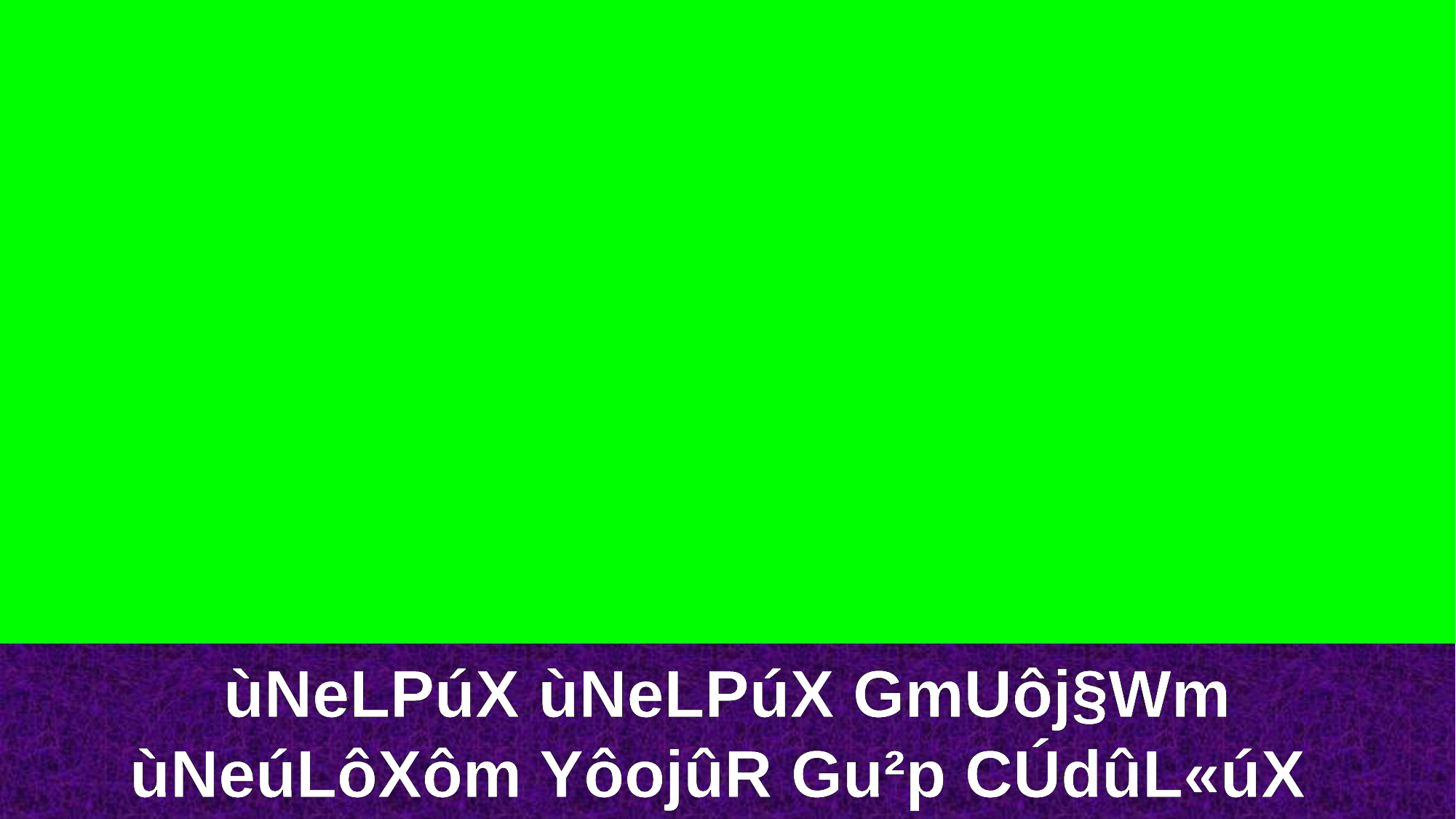

ùNeLPúX ùNeLPúX GmUôj§Wm
ùNeúLôXôm YôojûR Gu²p CÚdûL«úX